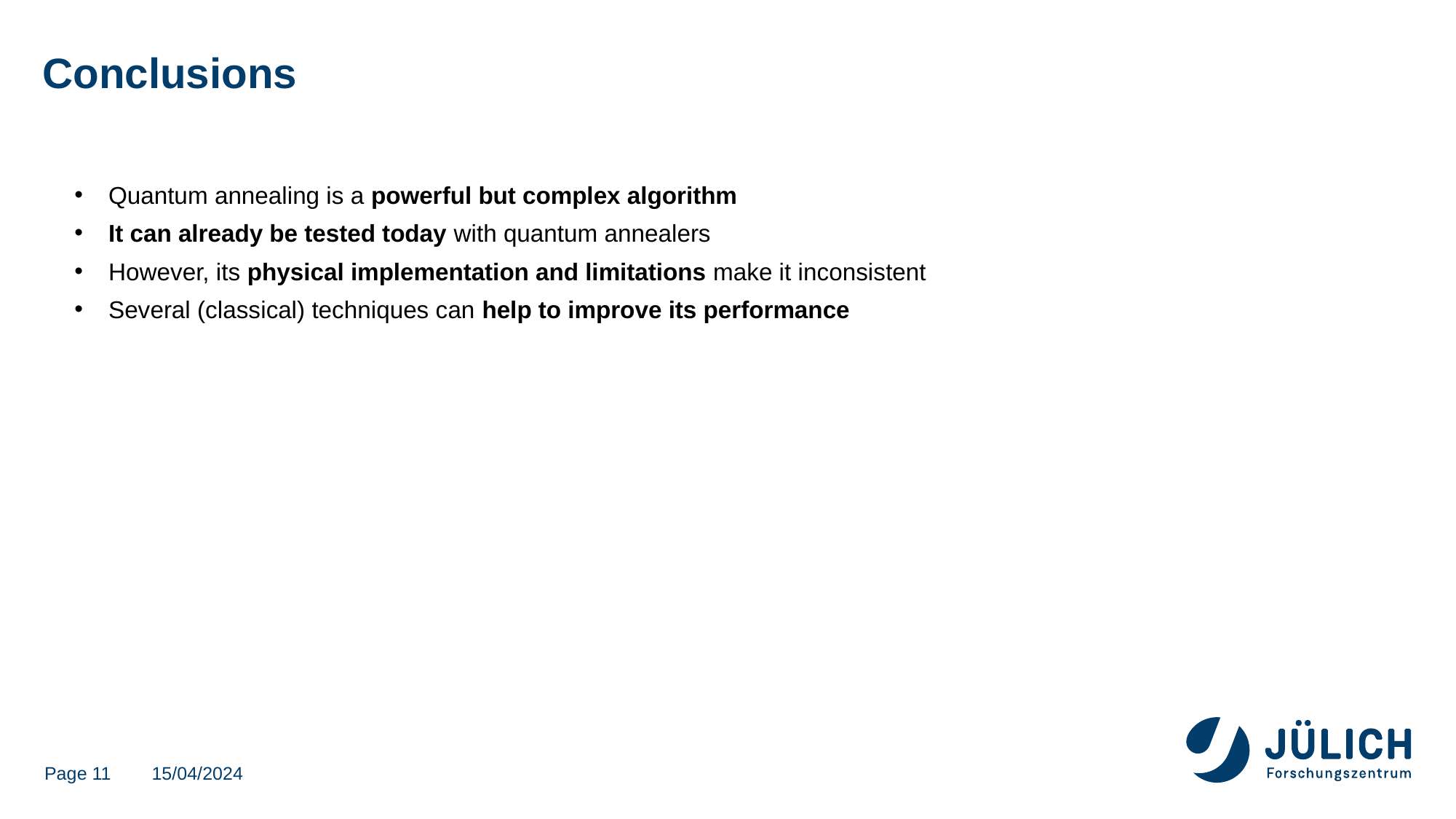

# Conclusions
Quantum annealing is a powerful but complex algorithm
It can already be tested today with quantum annealers
However, its physical implementation and limitations make it inconsistent
Several (classical) techniques can help to improve its performance

Page 11
15/04/2024